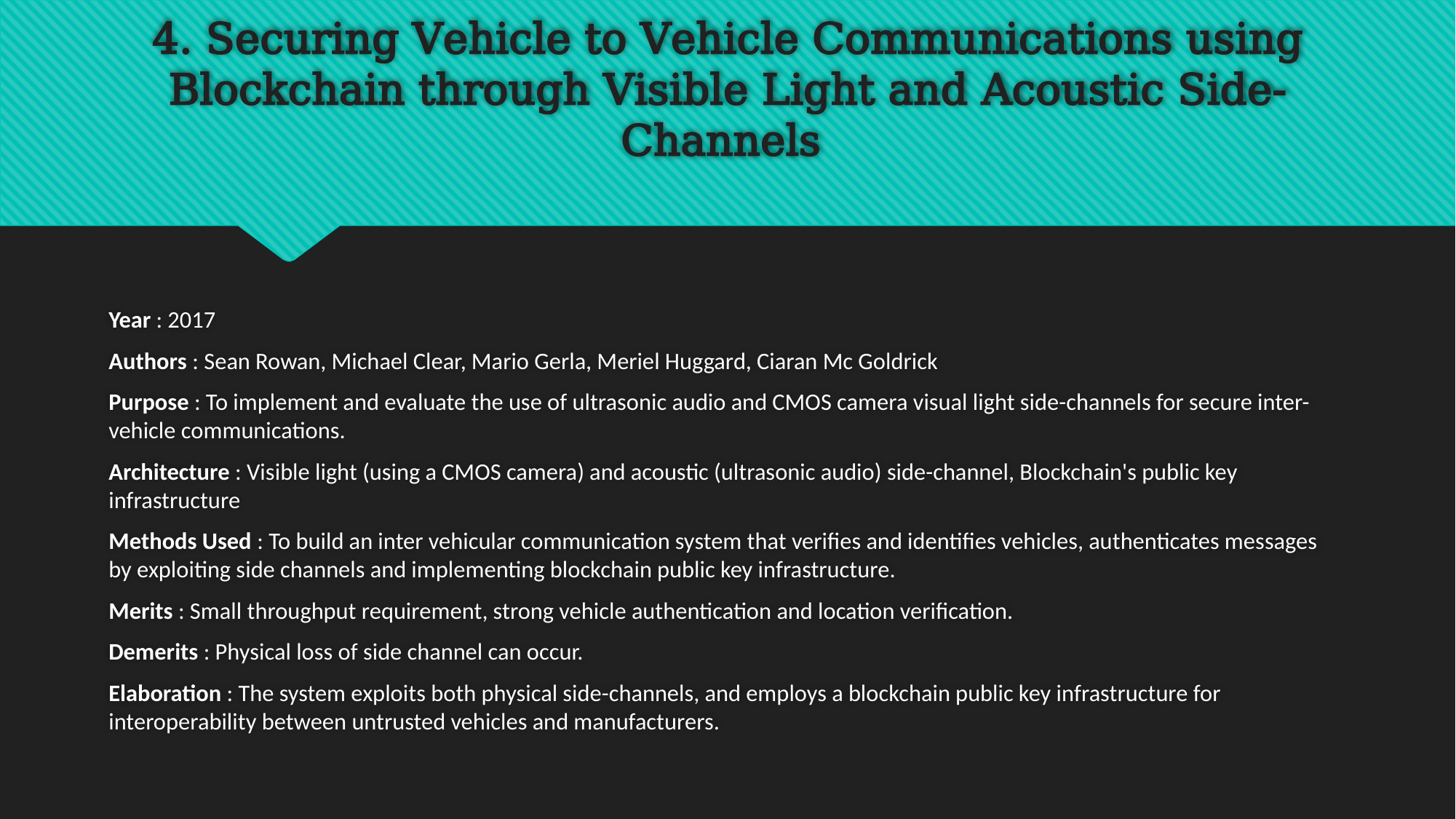

# 4. Securing Vehicle to Vehicle Communications using Blockchain through Visible Light and Acoustic Side-Channels
Year : 2017
Authors : Sean Rowan, Michael Clear, Mario Gerla, Meriel Huggard, Ciaran Mc Goldrick
Purpose : To implement and evaluate the use of ultrasonic audio and CMOS camera visual light side-channels for secure inter-vehicle communications.
Architecture : Visible light (using a CMOS camera) and acoustic (ultrasonic audio) side-channel, Blockchain's public key infrastructure
Methods Used : To build an inter vehicular communication system that verifies and identifies vehicles, authenticates messages by exploiting side channels and implementing blockchain public key infrastructure.
Merits : Small throughput requirement, strong vehicle authentication and location verification.
Demerits : Physical loss of side channel can occur.
Elaboration : The system exploits both physical side-channels, and employs a blockchain public key infrastructure for interoperability between untrusted vehicles and manufacturers.